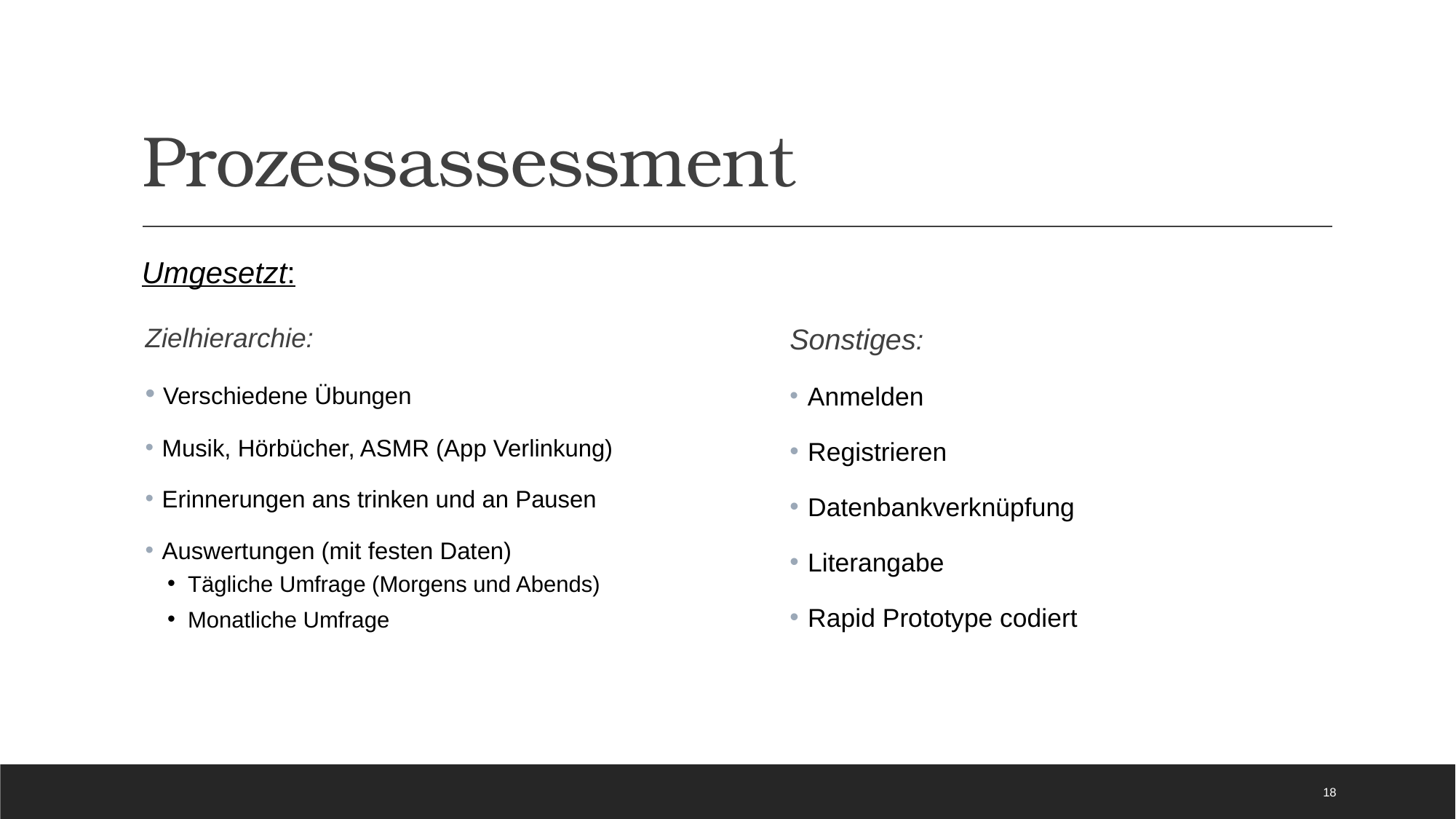

# Prozessassessment
Umgesetzt:
Zielhierarchie:
 Verschiedene Übungen
 Musik, Hörbücher, ASMR (App Verlinkung)
 Erinnerungen ans trinken und an Pausen
 Auswertungen (mit festen Daten)
Tägliche Umfrage (Morgens und Abends)
Monatliche Umfrage

Sonstiges:
 Anmelden
 Registrieren
 Datenbankverknüpfung
 Literangabe
 Rapid Prototype codiert

18